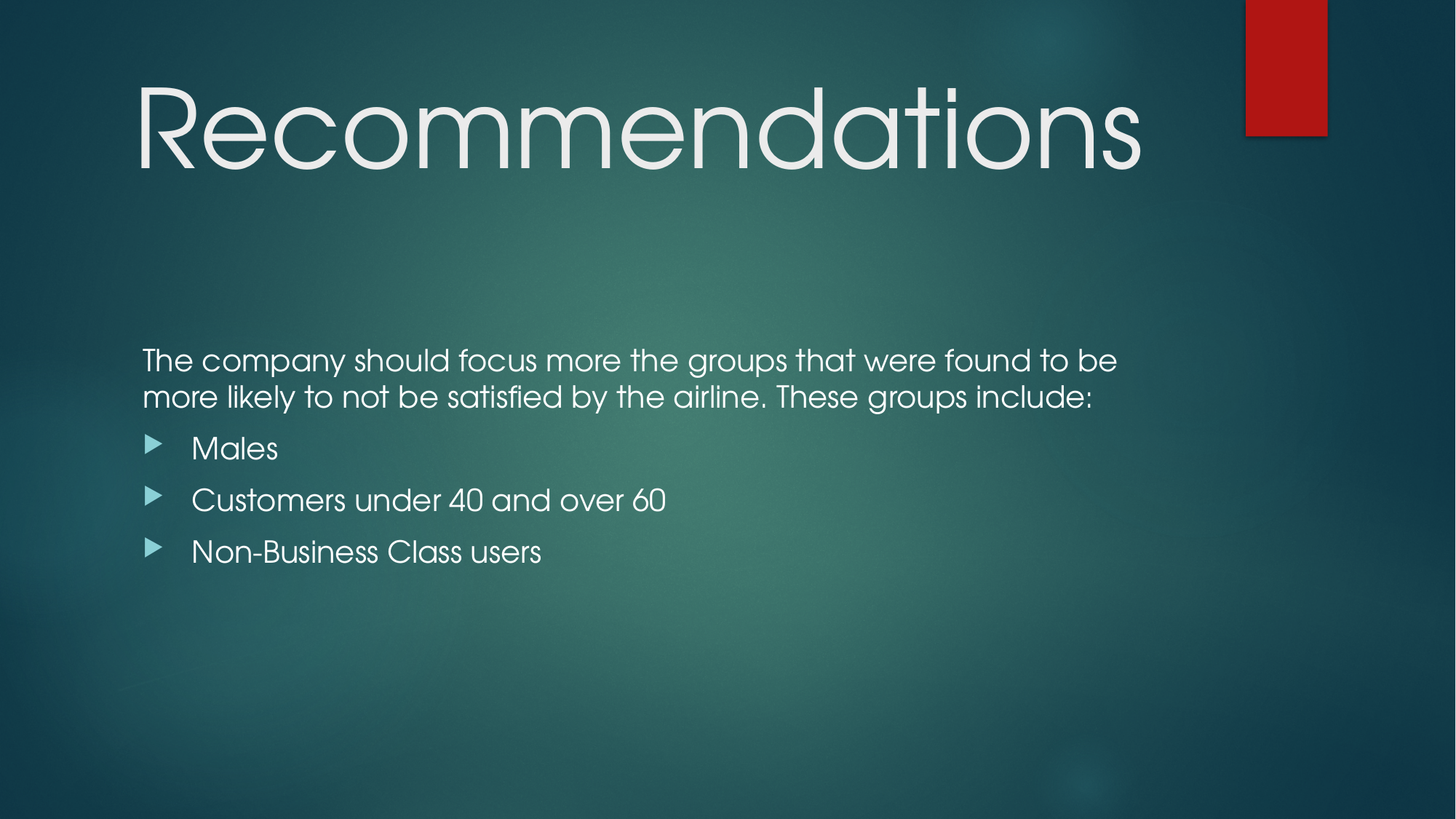

# Recommendations
The company should focus more the groups that were found to be more likely to not be satisfied by the airline. These groups include:
 Males
 Customers under 40 and over 60
 Non-Business Class users